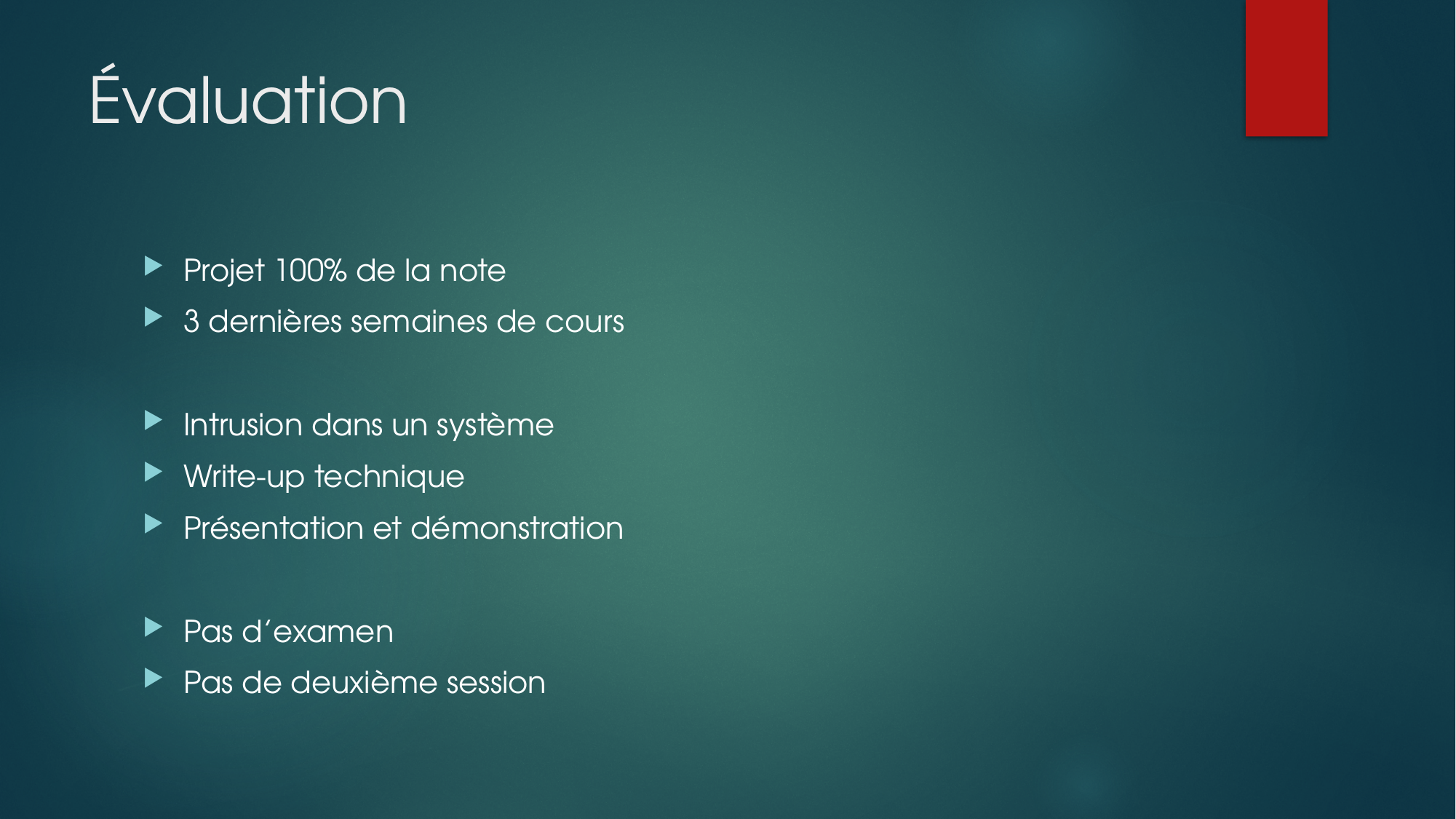

# Évaluation
Projet 100% de la note
3 dernières semaines de cours

Intrusion dans un système
Write-up technique
Présentation et démonstration

Pas d’examen
Pas de deuxième session